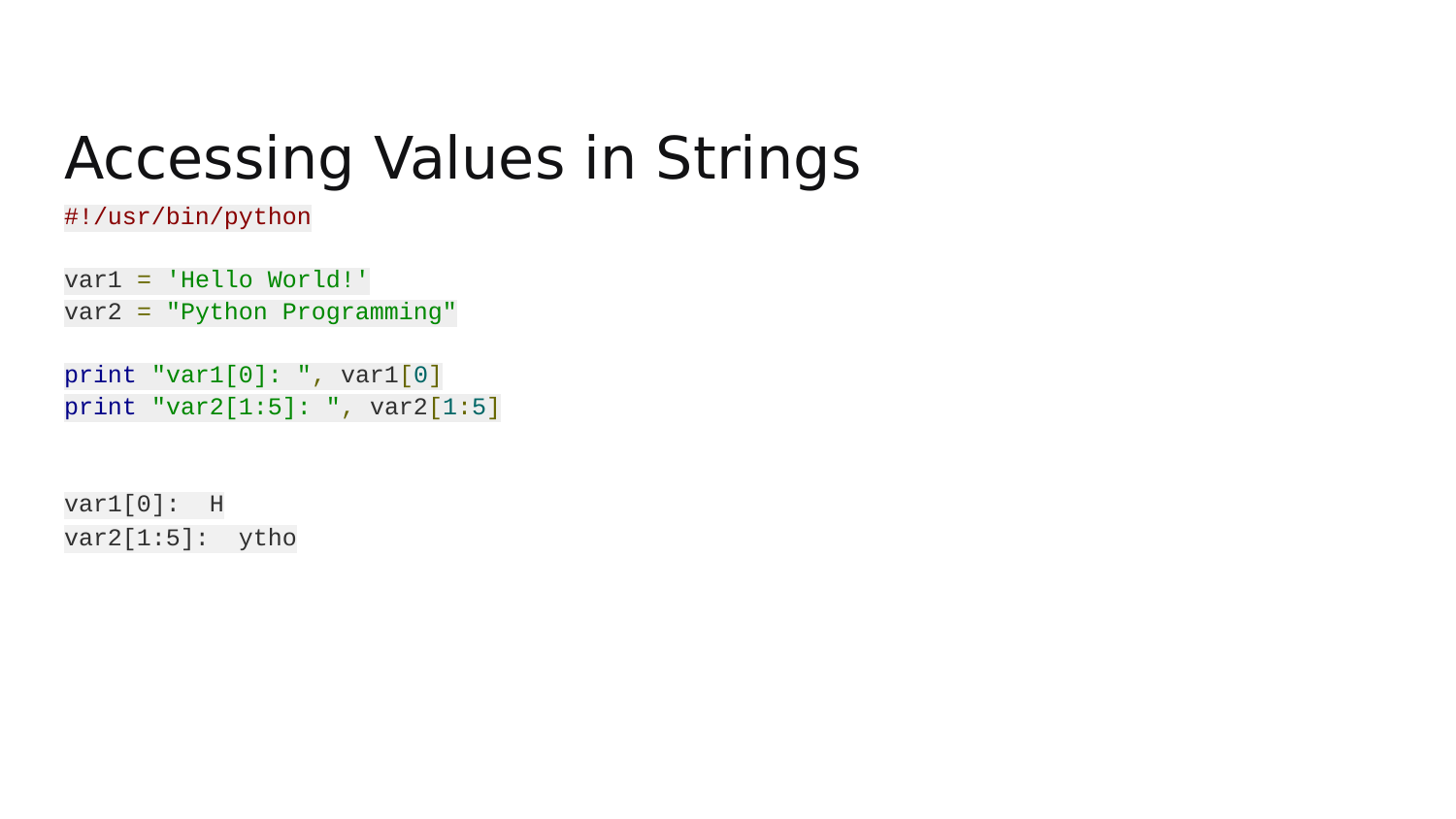

# Accessing Values in Strings

#!/usr/bin/python
var1 = 'Hello World!'
var2 = "Python Programming"
print "var1[0]: ", var1[0]
print "var2[1:5]: ", var2[1:5]

var1[0]:  H
var2[1:5]:  ytho